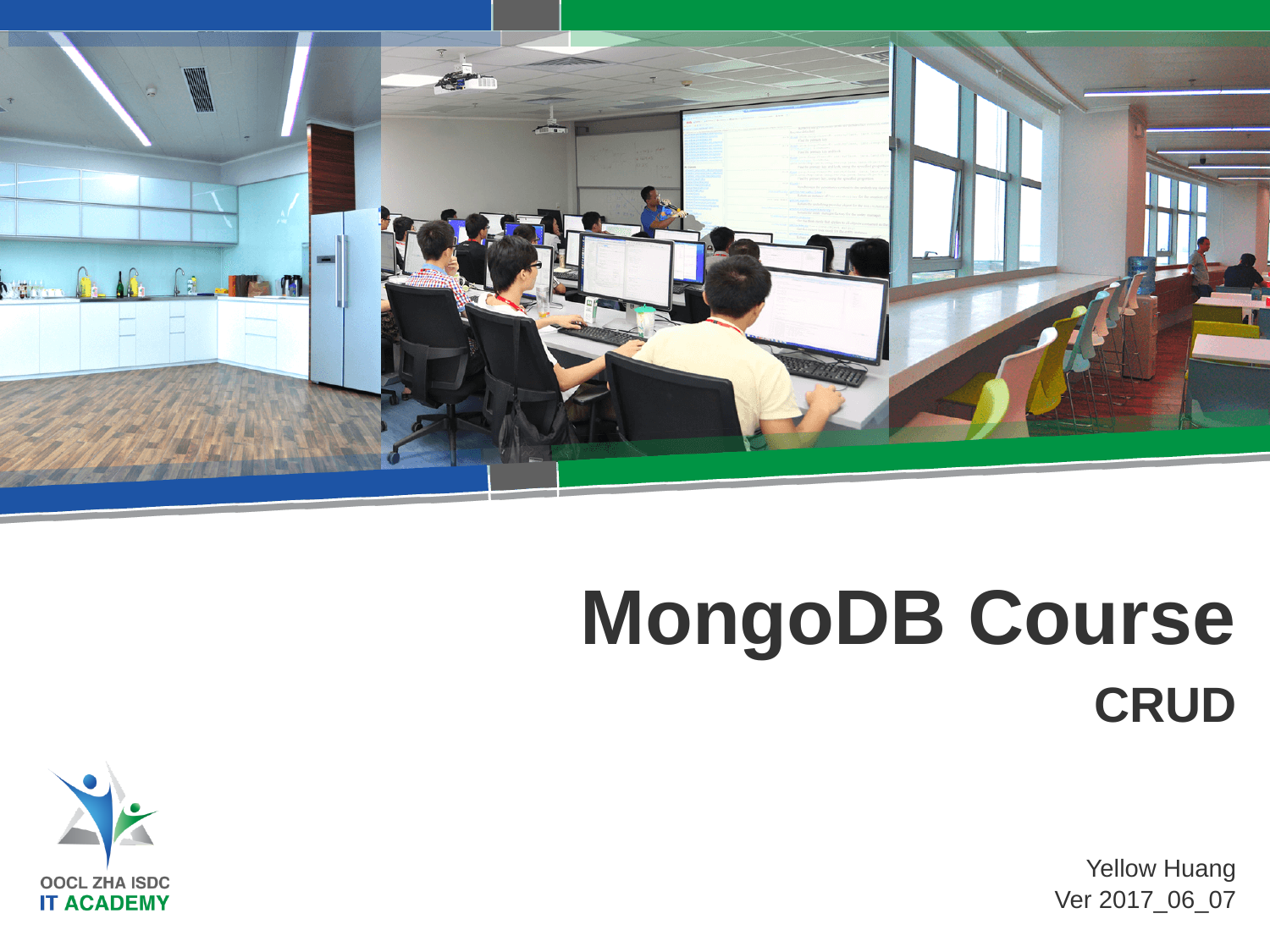

MongoDB Course
CRUD
Yellow Huang
Ver 2017_06_07